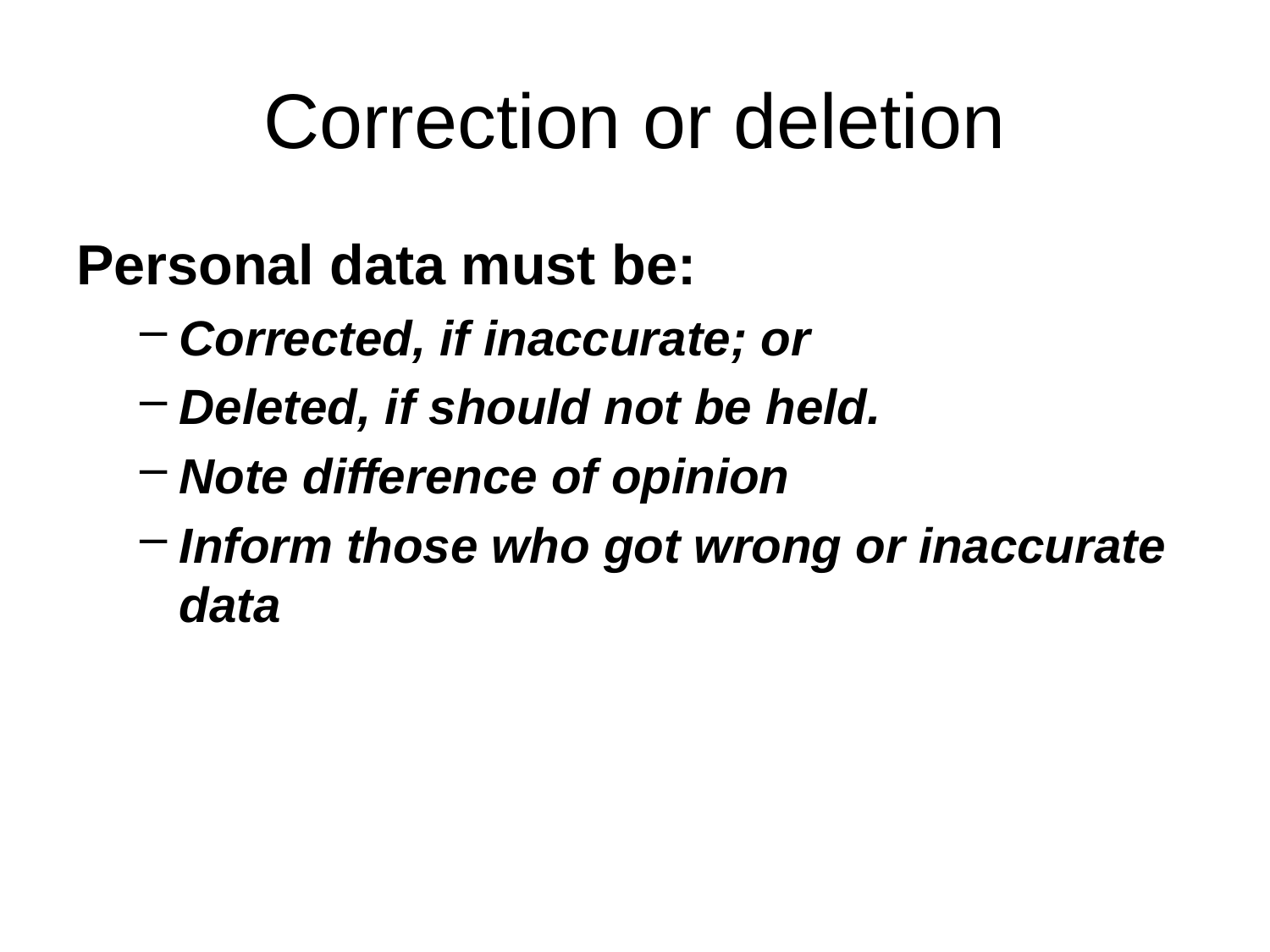

# Correction or deletion
Personal data must be:
Corrected, if inaccurate; or
Deleted, if should not be held.
Note difference of opinion
Inform those who got wrong or inaccurate data